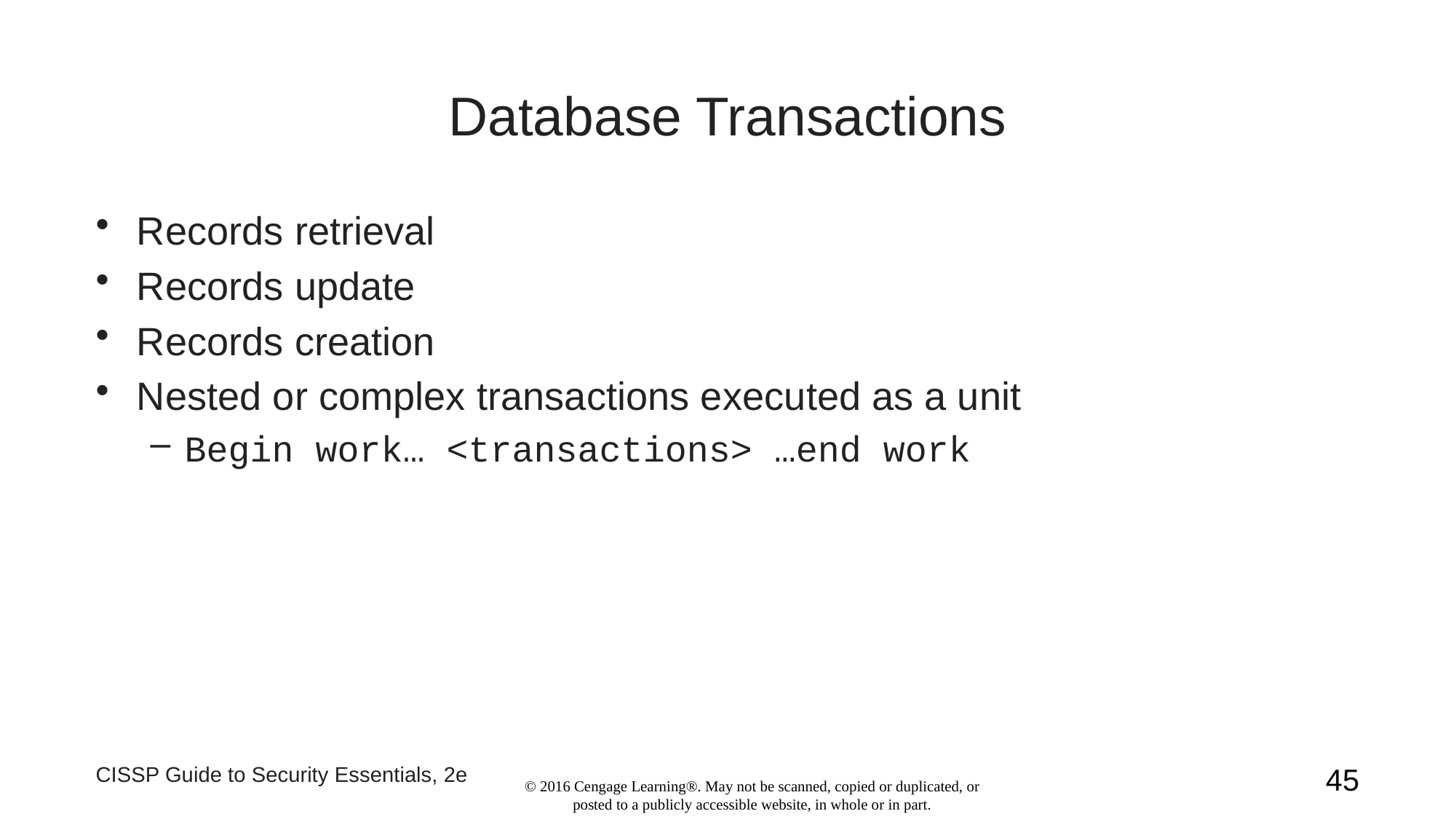

# Database Transactions
Records retrieval
Records update
Records creation
Nested or complex transactions executed as a unit
Begin work… <transactions> …end work

CISSP Guide to Security Essentials, 2e
45
© 2016 Cengage Learning®. May not be scanned, copied or duplicated, or posted to a publicly accessible website, in whole or in part.